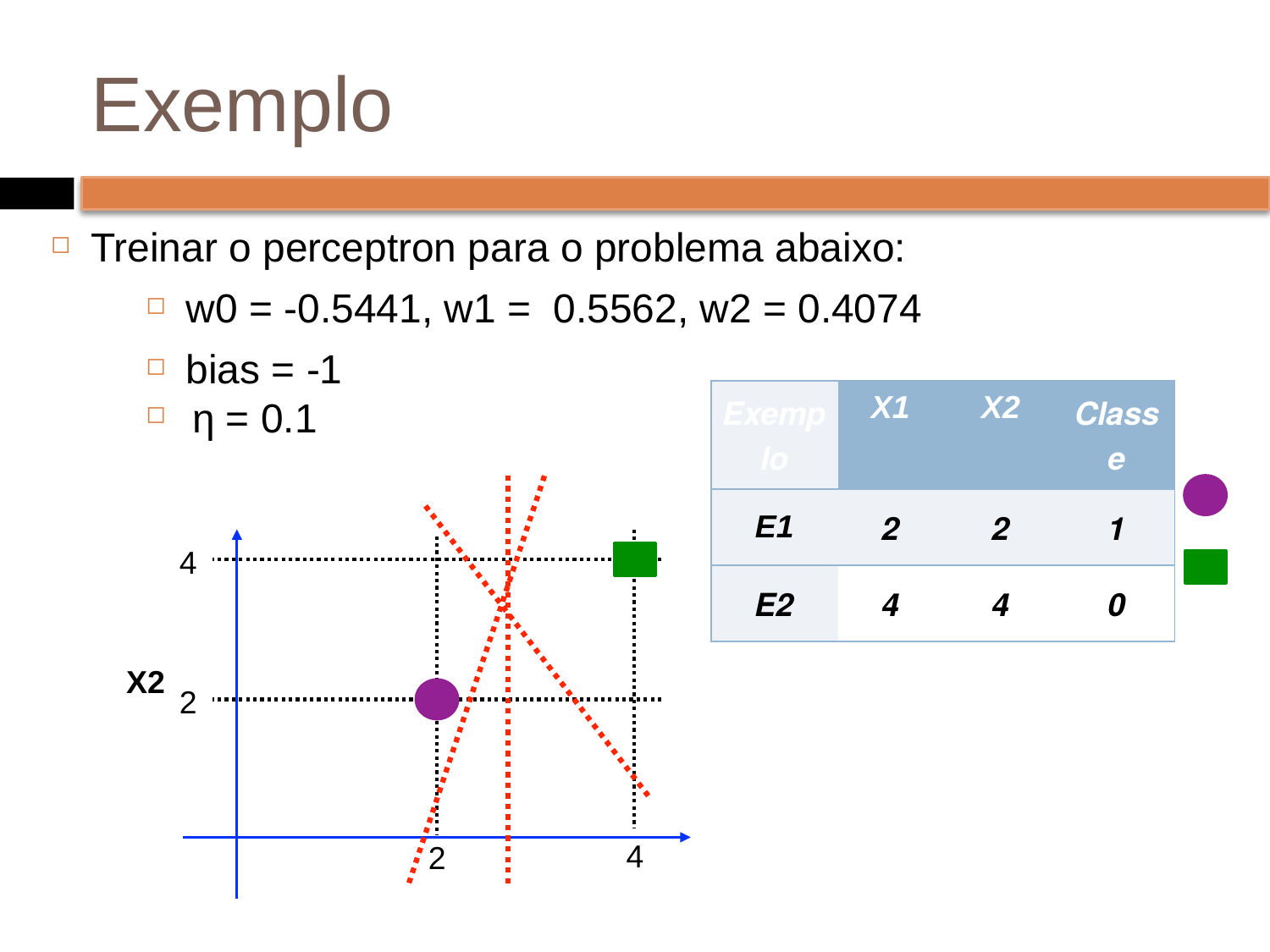

# Exemplo
Treinar o perceptron para o problema abaixo:
w0 = -0.5441, w1 =  0.5562, w2 = 0.4074
bias = -1
 η = 0.1
| Exemplo | X1 | X2 | Classe |
| --- | --- | --- | --- |
| E1 | 2 | 2 | 1 |
| E2 | 4 | 4 | 0 |

4

X2
2

4
2

36